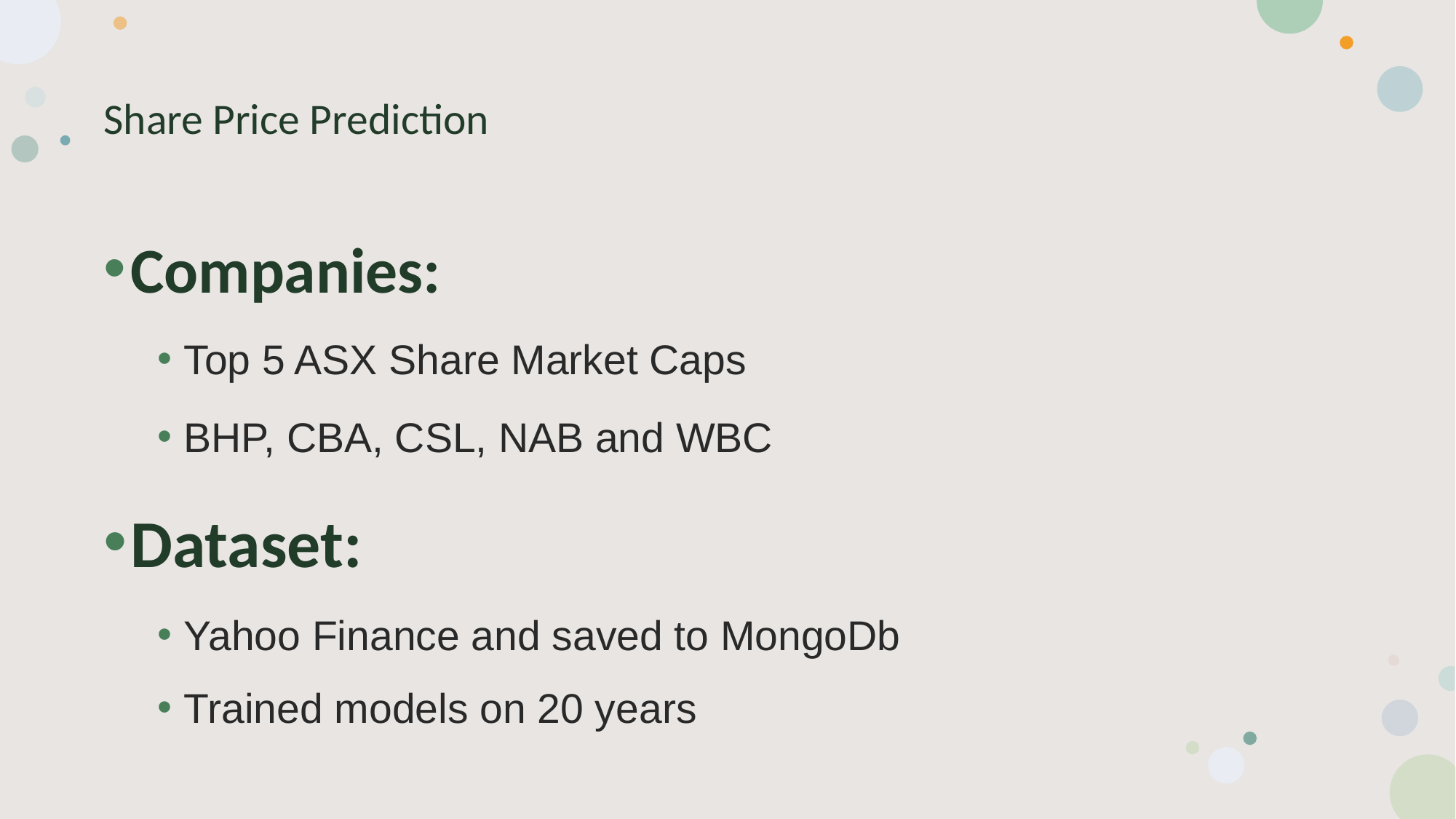

# Share Price Prediction
Companies:
Top 5 ASX Share Market Caps
BHP, CBA, CSL, NAB and WBC
Dataset:
Yahoo Finance and saved to MongoDb
Trained models on 20 years